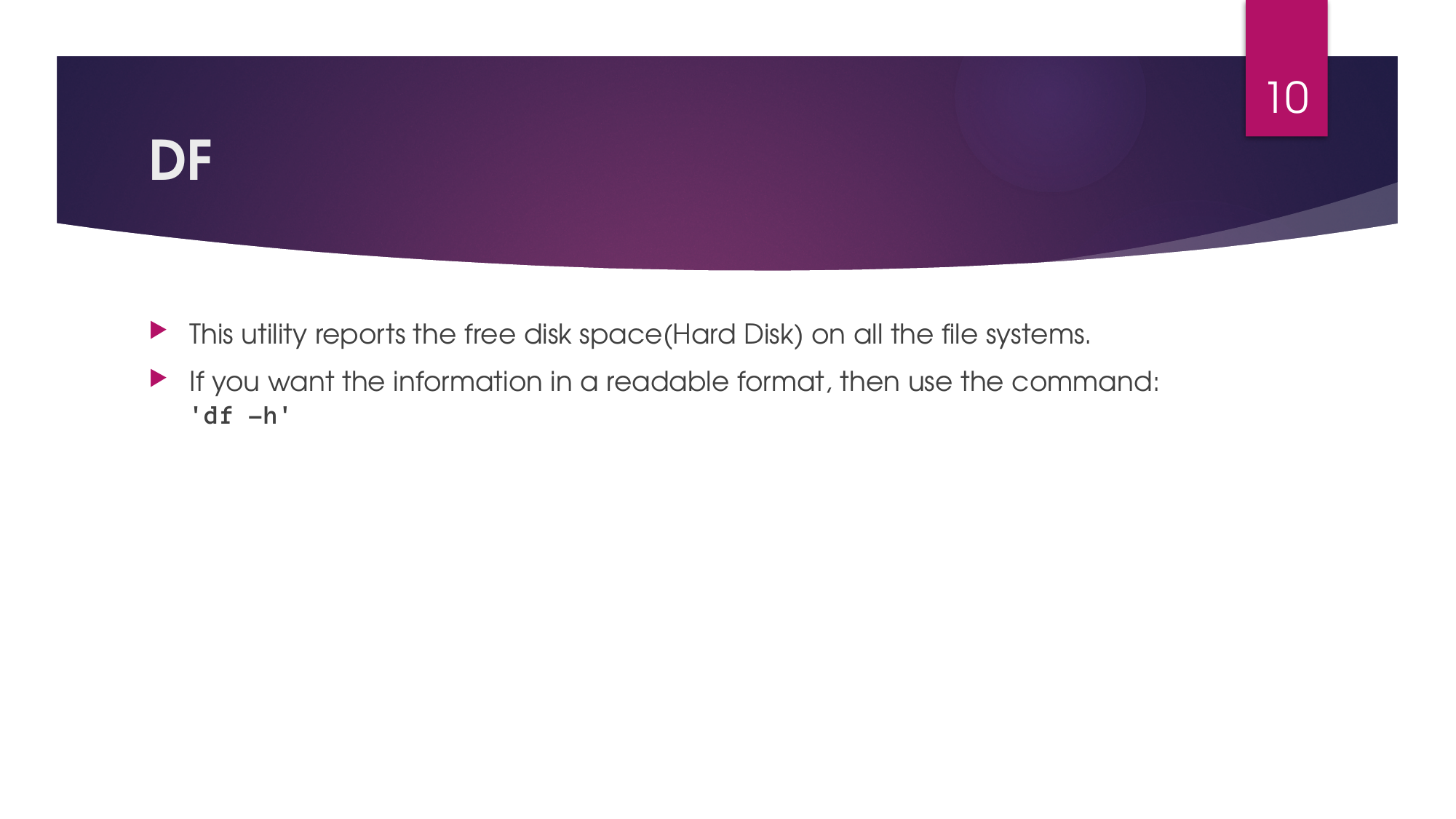

10
# DF
This utility reports the free disk space(Hard Disk) on all the file systems.
If you want the information in a readable format, then use the command: 'df -h'